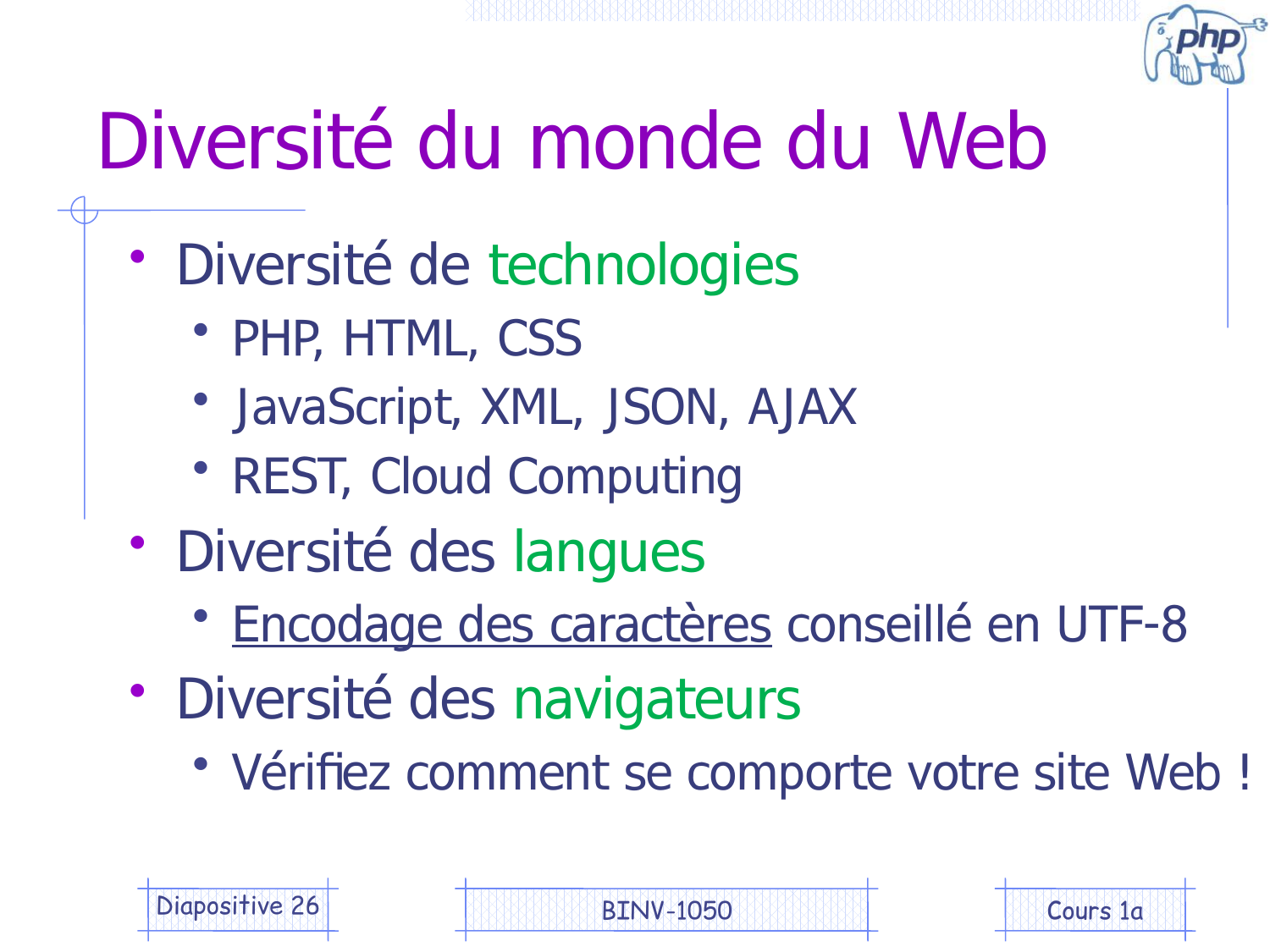

# Diversité du monde du Web
Diversité de technologies
PHP, HTML, CSS
JavaScript, XML, JSON, AJAX
REST, Cloud Computing
Diversité des langues
Encodage des caractères conseillé en UTF-8
Diversité des navigateurs
Vérifiez comment se comporte votre site Web !
Diapositive 26
BINV-1050
Cours 1a